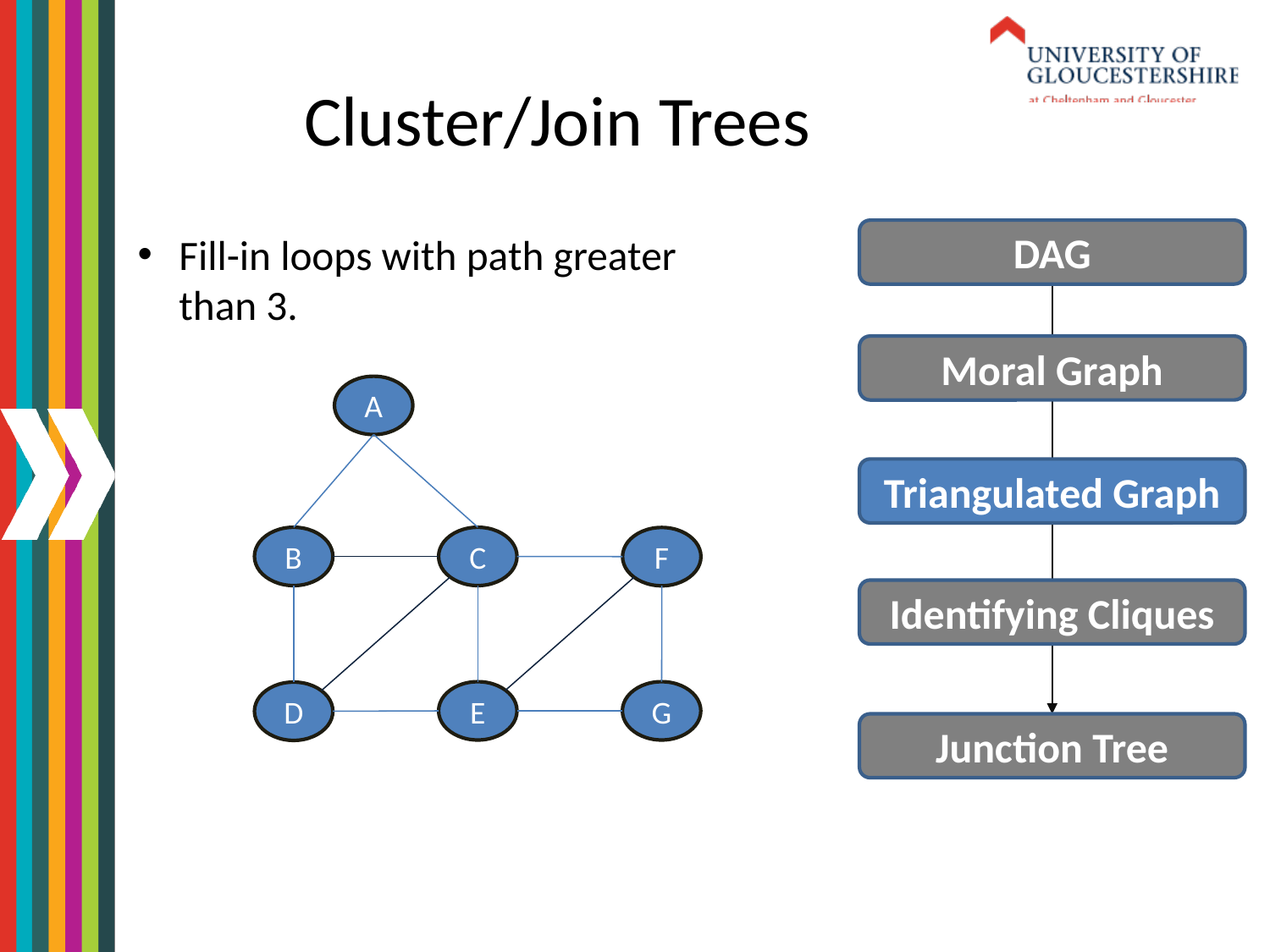

# Cluster/Join Trees
DAG
Fill-in loops with path greater than 3.
Moral Graph
A
Triangulated Graph
B
C
F
Identifying Cliques
E
G
D
Junction Tree